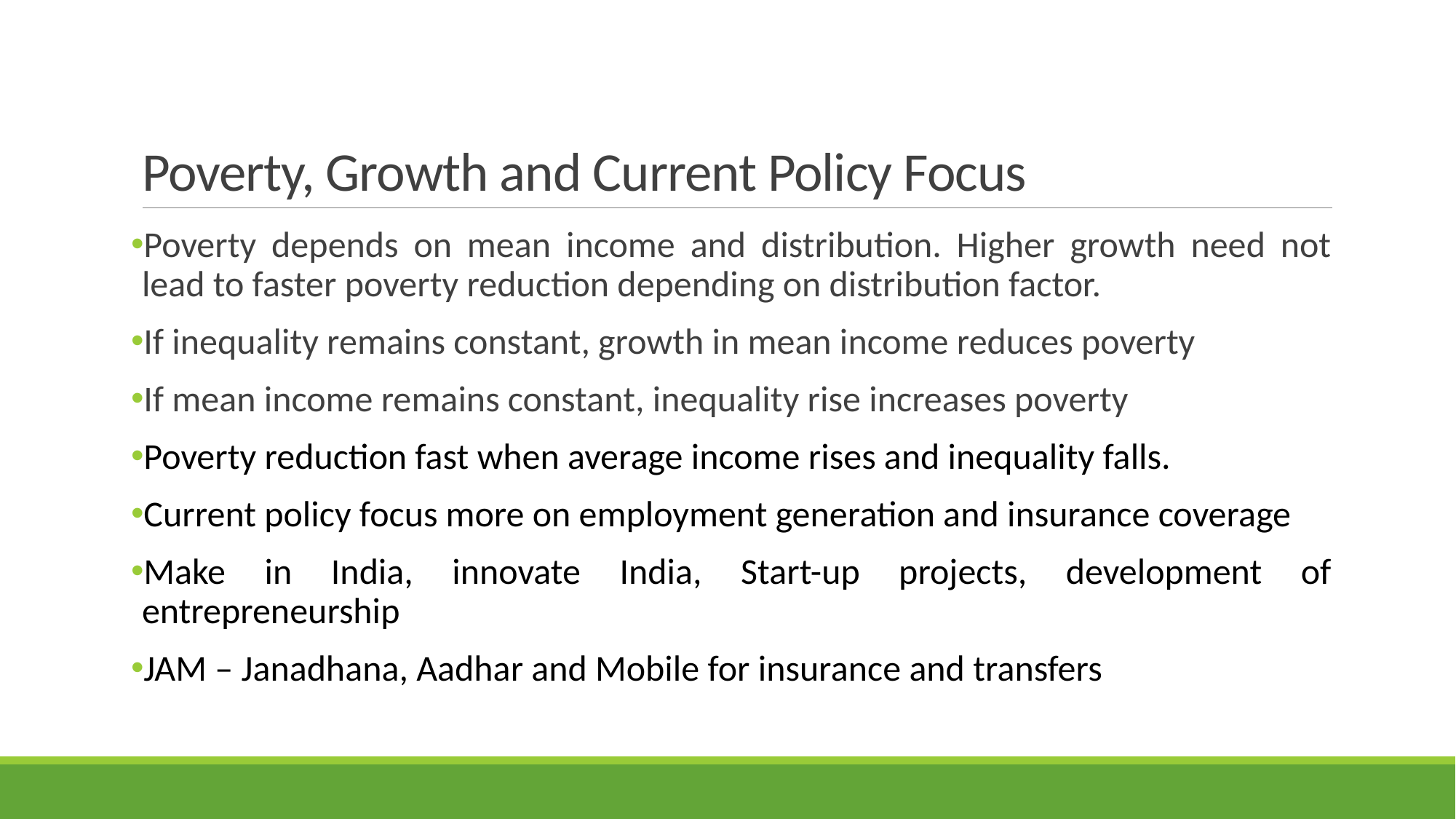

# Poverty, Growth and Current Policy Focus
Poverty depends on mean income and distribution. Higher growth need not lead to faster poverty reduction depending on distribution factor.
If inequality remains constant, growth in mean income reduces poverty
If mean income remains constant, inequality rise increases poverty
Poverty reduction fast when average income rises and inequality falls.
Current policy focus more on employment generation and insurance coverage
Make in India, innovate India, Start-up projects, development of entrepreneurship
JAM – Janadhana, Aadhar and Mobile for insurance and transfers